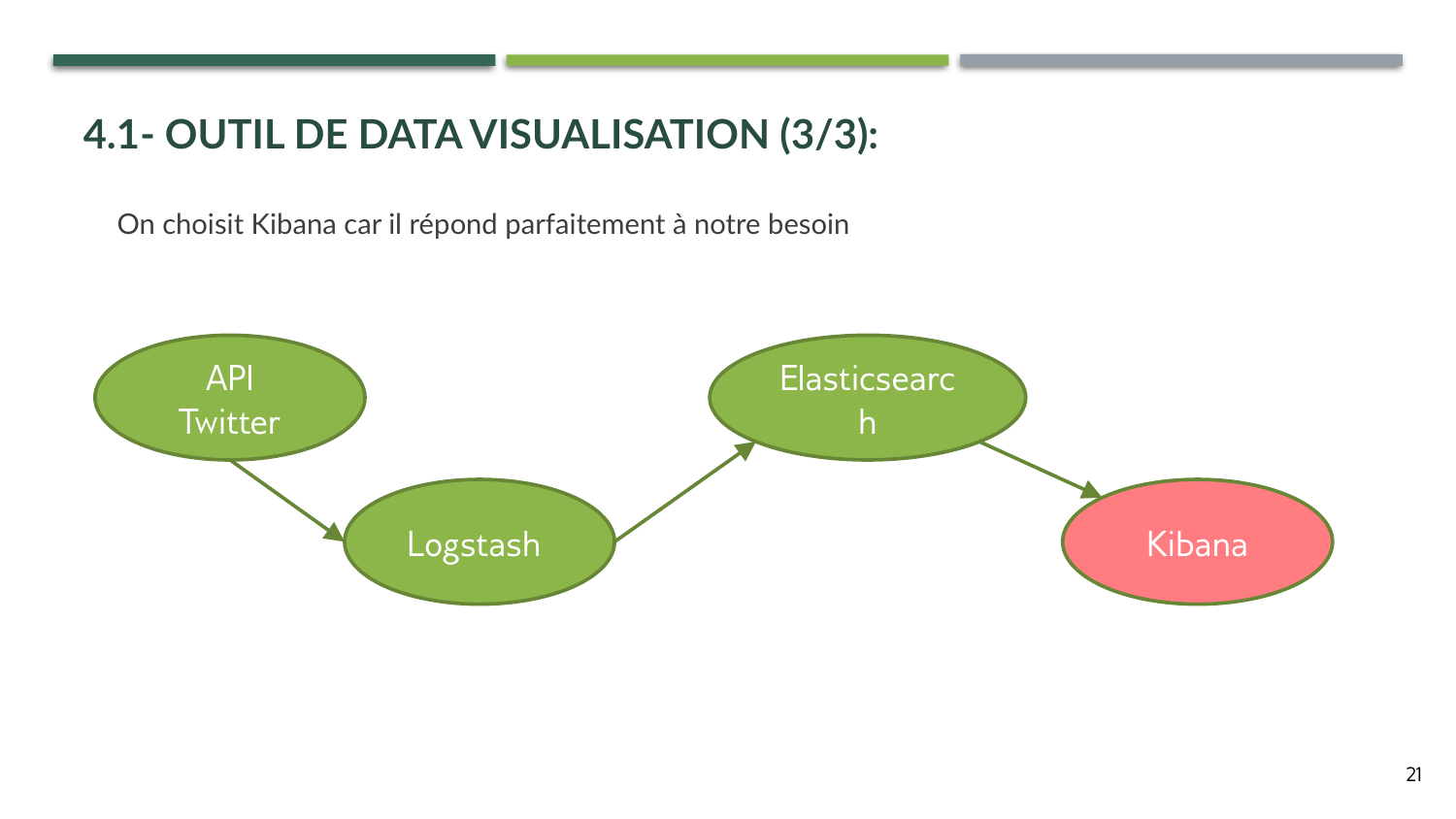

# 4.1- Outil de data Visualisation (3/3):
On choisit Kibana car il répond parfaitement à notre besoin
API Twitter
Elasticsearch
Logstash
Kibana
21